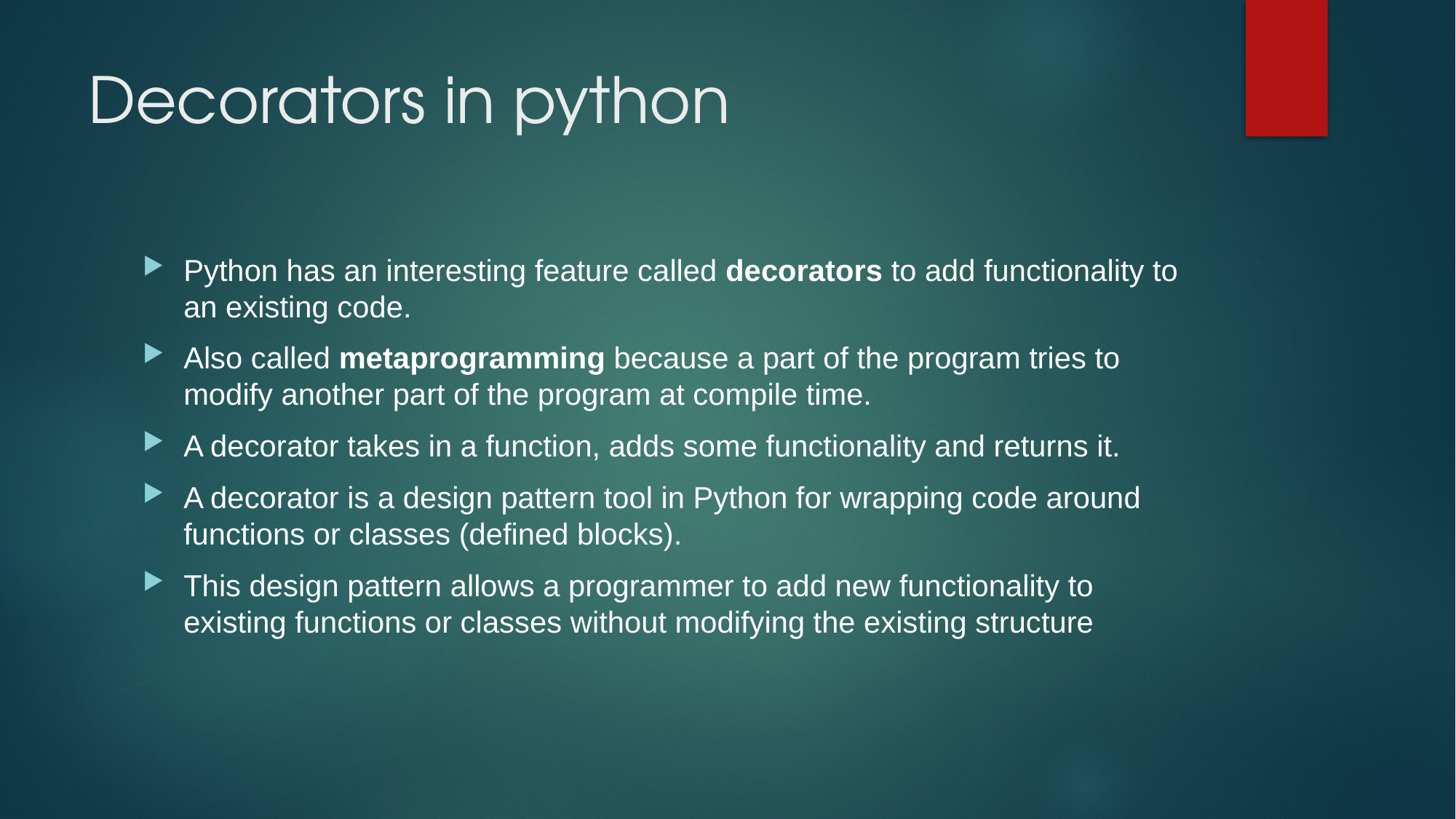

# Decorators in python
Python has an interesting feature called decorators to add functionality to an existing code.
Also called metaprogramming because a part of the program tries to modify another part of the program at compile time.
A decorator takes in a function, adds some functionality and returns it.
A decorator is a design pattern tool in Python for wrapping code around functions or classes (defined blocks).
This design pattern allows a programmer to add new functionality to existing functions or classes without modifying the existing structure